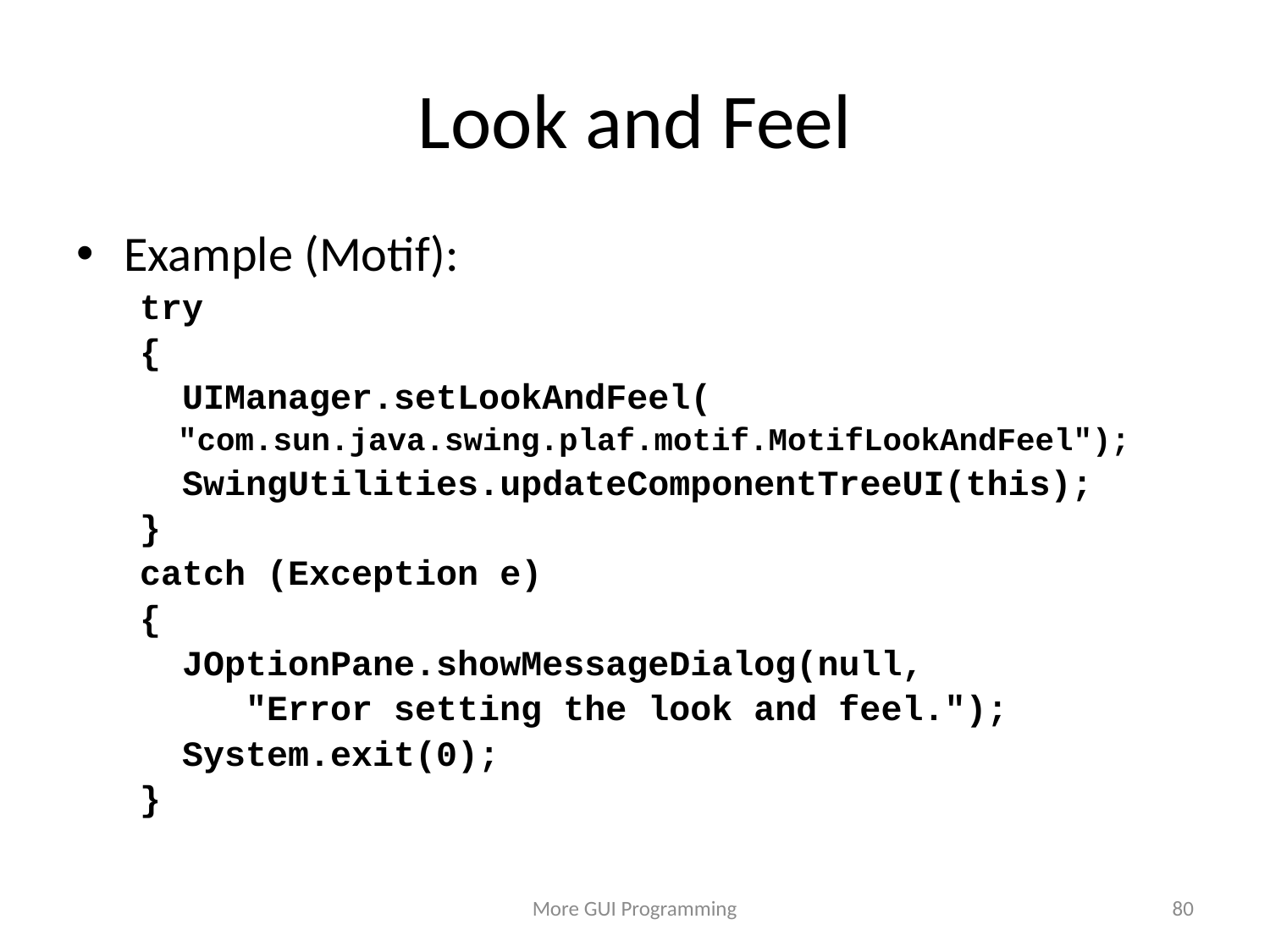

# Look and Feel
Example (Motif):
try
{
  UIManager.setLookAndFeel(
  "com.sun.java.swing.plaf.motif.MotifLookAndFeel");
  SwingUtilities.updateComponentTreeUI(this);
}
catch (Exception e)
{
  JOptionPane.showMessageDialog(null,
     "Error setting the look and feel.");
  System.exit(0);
}

More GUI Programming
80